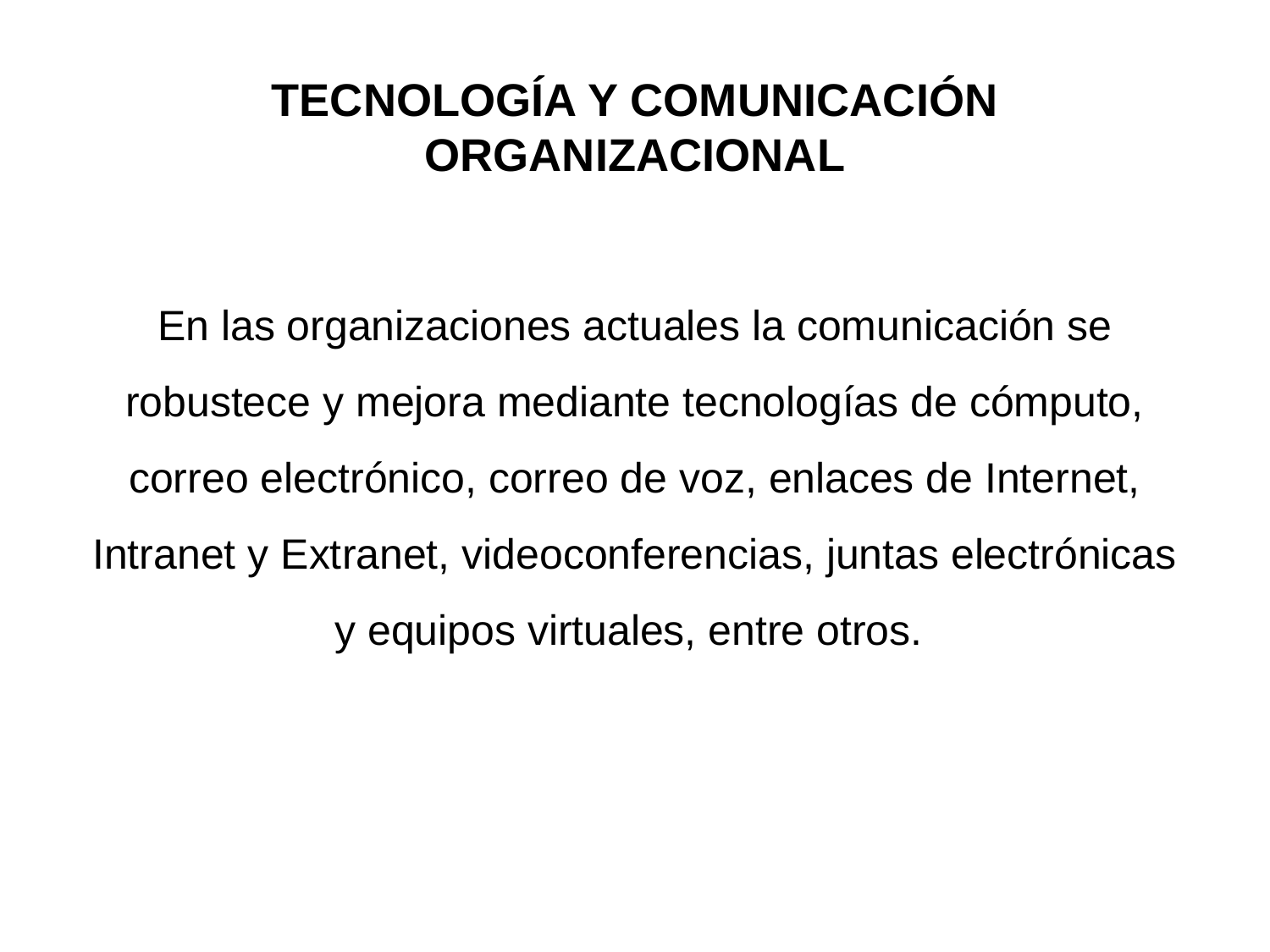

# TECNOLOGÍA Y COMUNICACIÓN ORGANIZACIONAL
En las organizaciones actuales la comunicación se robustece y mejora mediante tecnologías de cómputo, correo electrónico, correo de voz, enlaces de Internet, Intranet y Extranet, videoconferencias, juntas electrónicas y equipos virtuales, entre otros.